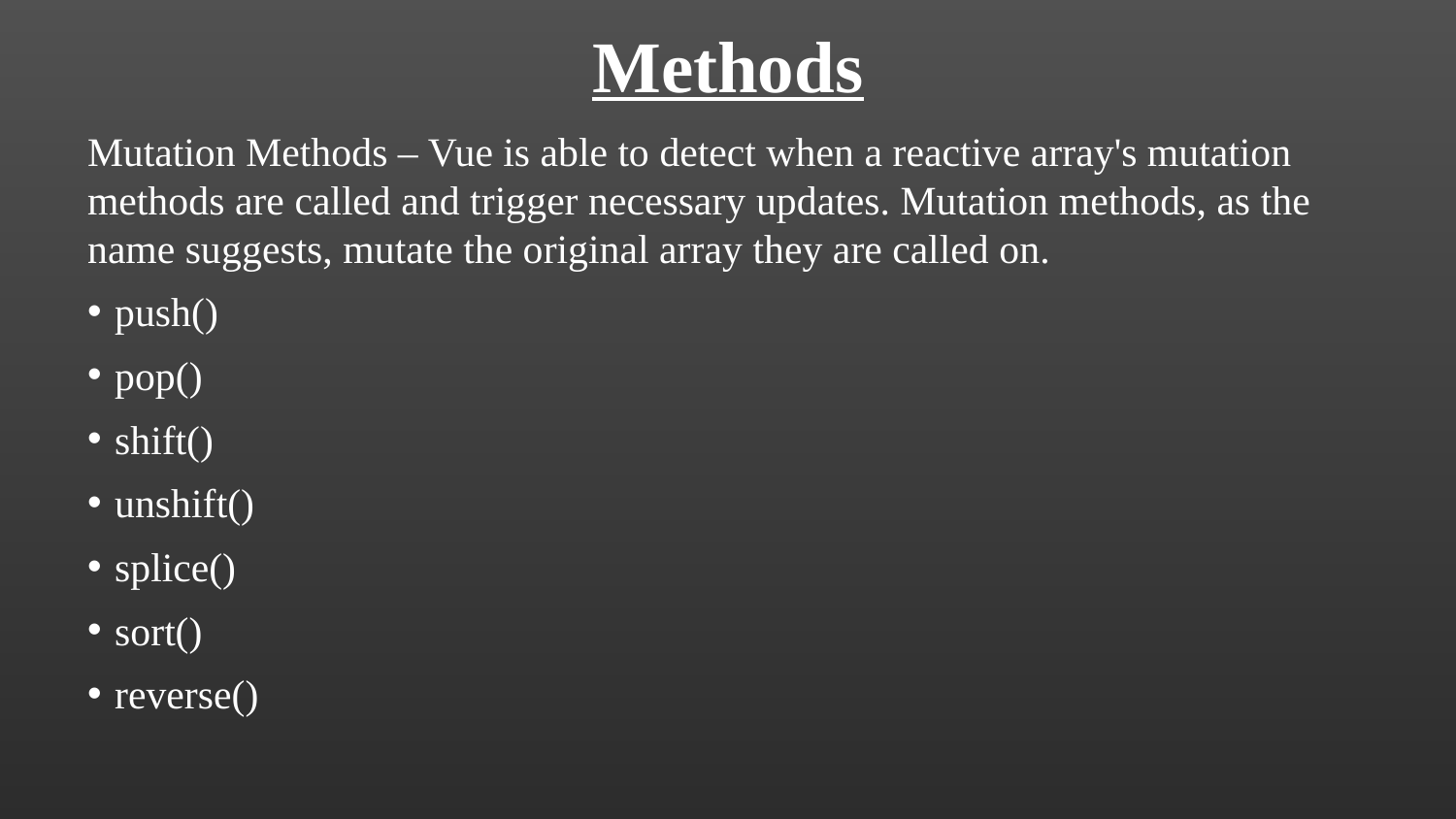

Methods
Mutation Methods – Vue is able to detect when a reactive array's mutation methods are called and trigger necessary updates. Mutation methods, as the name suggests, mutate the original array they are called on.
push()
pop()
shift()
unshift()
splice()
sort()
reverse()